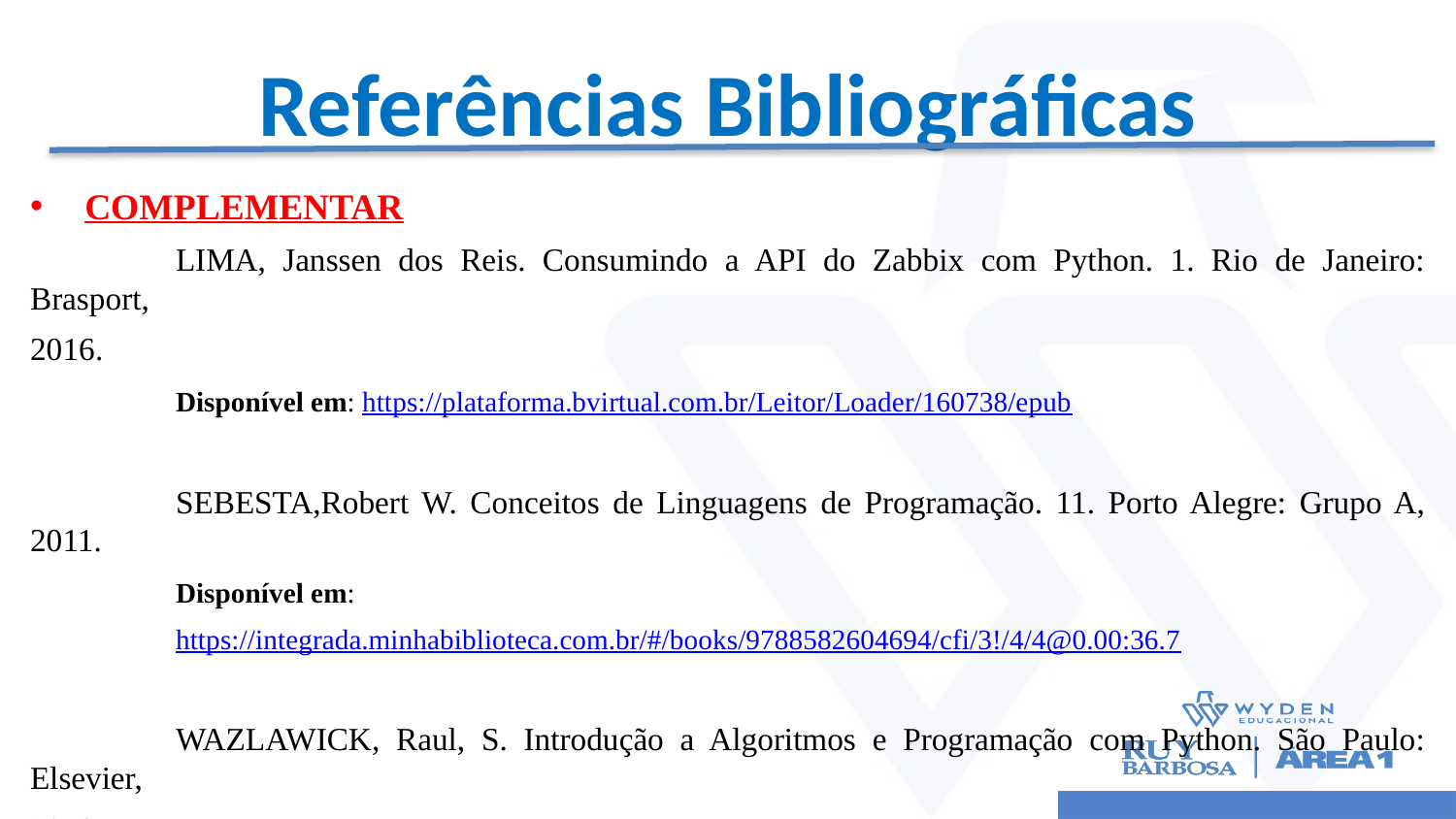

# Referências Bibliográficas
COMPLEMENTAR
	LIMA, Janssen dos Reis. Consumindo a API do Zabbix com Python. 1. Rio de Janeiro: Brasport,
2016.
	Disponível em: https://plataforma.bvirtual.com.br/Leitor/Loader/160738/epub

	SEBESTA,Robert W. Conceitos de Linguagens de Programação. 11. Porto Alegre: Grupo A, 2011.
	Disponível em:
	https://integrada.minhabiblioteca.com.br/#/books/9788582604694/cfi/3!/4/4@0.00:36.7

	WAZLAWICK, Raul, S. Introdução a Algoritmos e Programação com Python. São Paulo: Elsevier,
2018.
	Disponível em: https://integrada.minhabiblioteca.com.br/#/books/9788595156968/